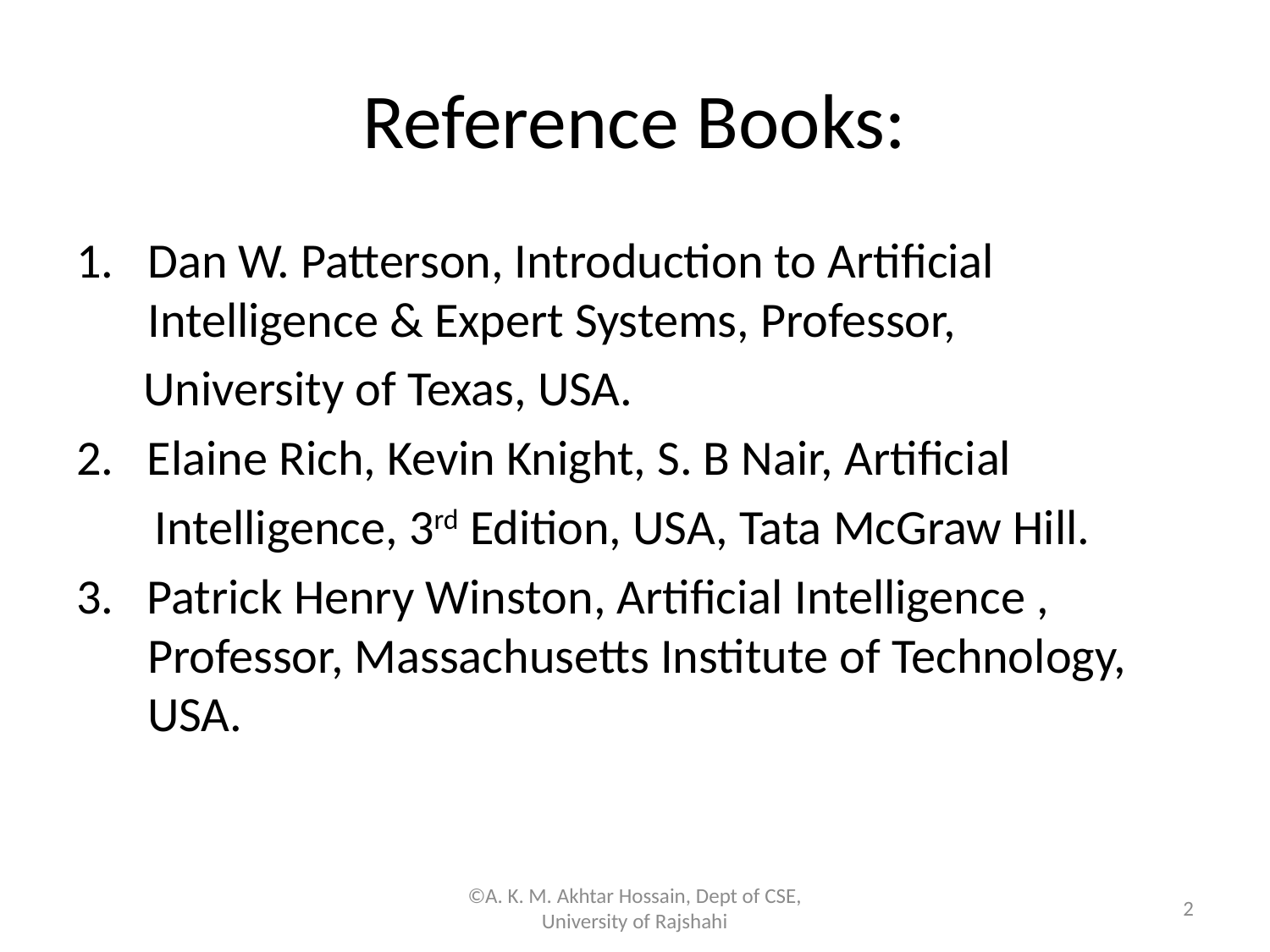

# Reference Books:
Dan W. Patterson, Introduction to Artificial Intelligence & Expert Systems, Professor,
      University of Texas, USA.
2.   Elaine Rich, Kevin Knight, S. B Nair, Artificial
       Intelligence, 3rd Edition, USA, Tata McGraw Hill.
3.   Patrick Henry Winston, Artificial Intelligence , Professor, Massachusetts Institute of Technology, USA.
©A. K. M. Akhtar Hossain, Dept of CSE, University of Rajshahi
2